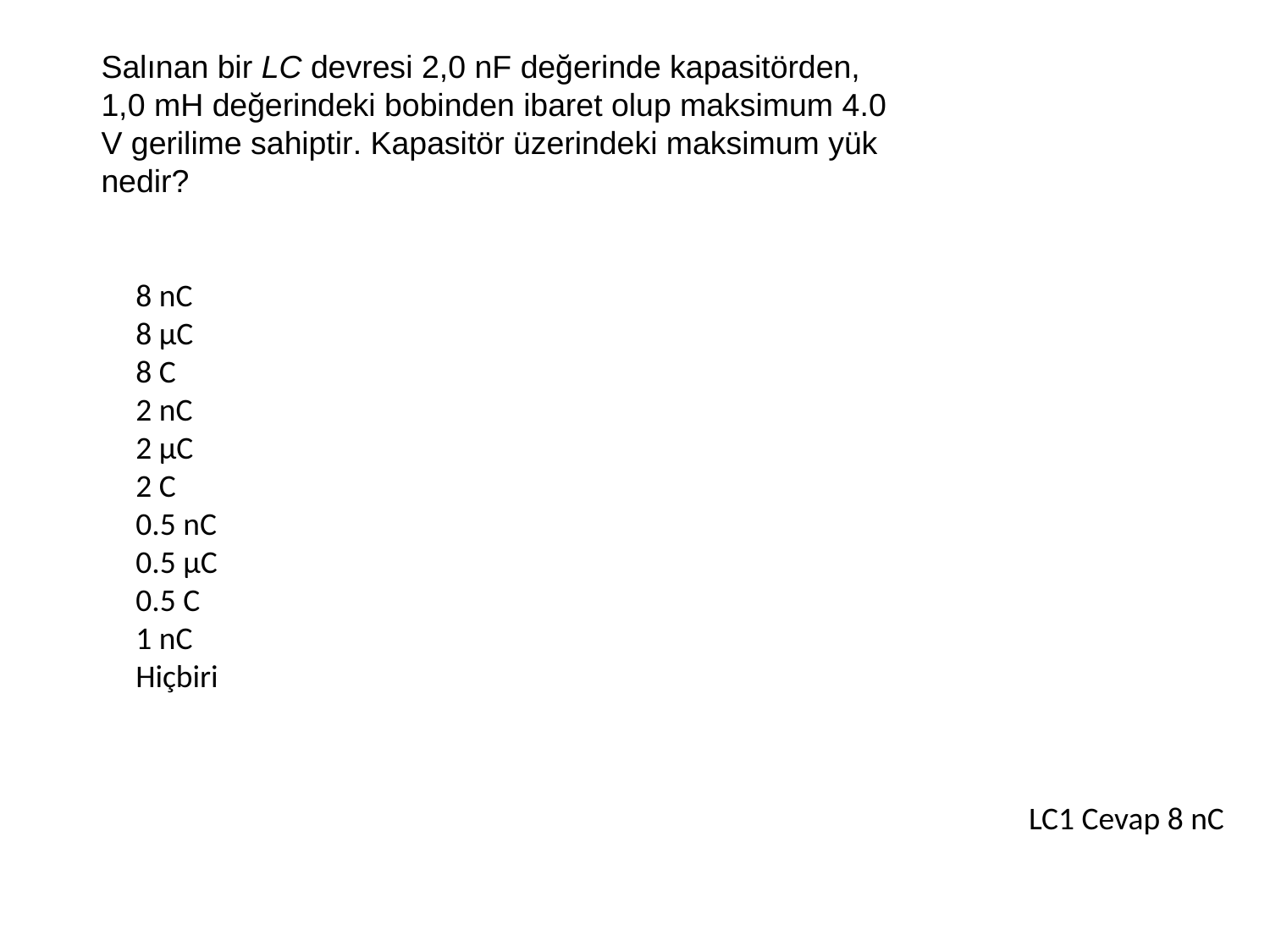

Salınan bir LC devresi 2,0 nF değerinde kapasitörden, 1,0 mH değerindeki bobinden ibaret olup maksimum 4.0 V gerilime sahiptir. Kapasitör üzerindeki maksimum yük nedir?
8 nC
8 µC
8 C
2 nC
2 µC
2 C
0.5 nC
0.5 µC
0.5 C
1 nC
Hiçbiri
LC1 Cevap 8 nC